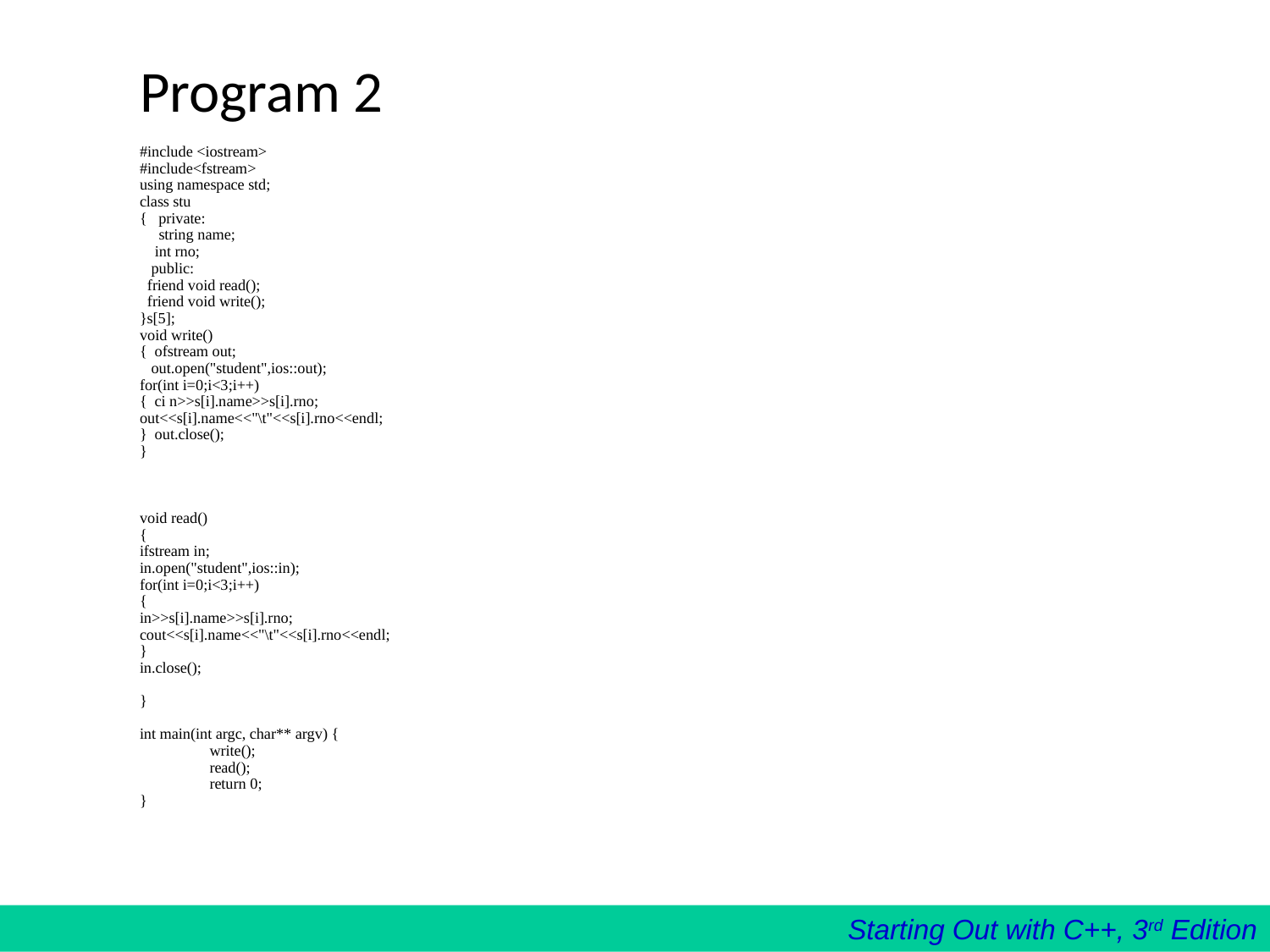

# Program 2
#include <iostream>
#include<fstream>
using namespace std;
class stu
{   private:
     string name;
    int rno;
   public:
  friend void read();
  friend void write();
}s[5];
void write()
{  ofstream out;
   out.open("student",ios::out);
for(int i=0;i<3;i++)
{  ci n>>s[i].name>>s[i].rno;
out<<s[i].name<<"\t"<<s[i].rno<<endl;
}  out.close();
}

void read()
{
ifstream in;
in.open("student",ios::in);
for(int i=0;i<3;i++)
{
in>>s[i].name>>s[i].rno;
cout<<s[i].name<<"\t"<<s[i].rno<<endl;
}
in.close();

}

int main(int argc, char** argv) {
	write();
	read();
	return 0;
}